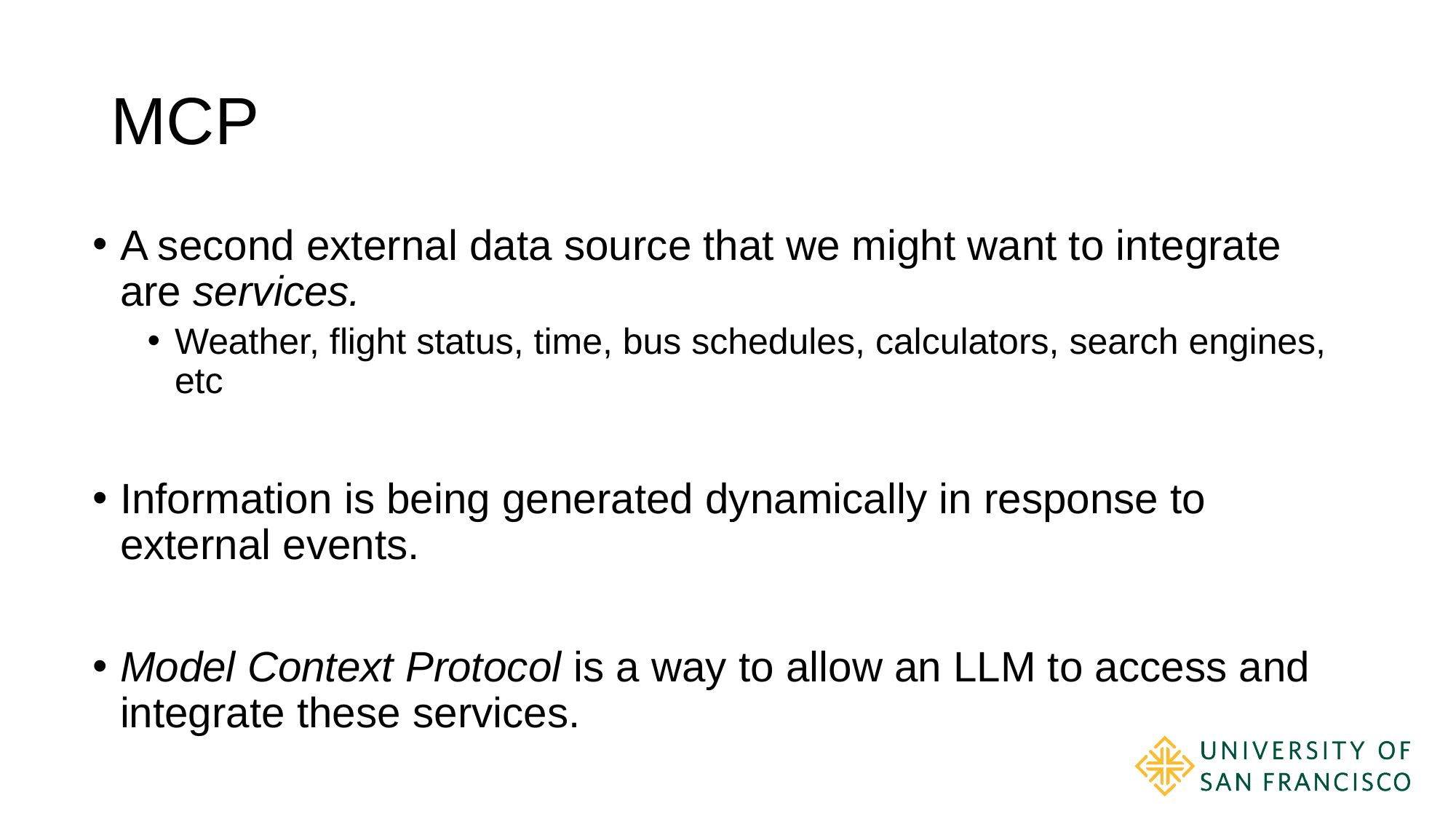

# MCP
A second external data source that we might want to integrate are services.
Weather, flight status, time, bus schedules, calculators, search engines, etc

Information is being generated dynamically in response to external events.

Model Context Protocol is a way to allow an LLM to access and integrate these services.